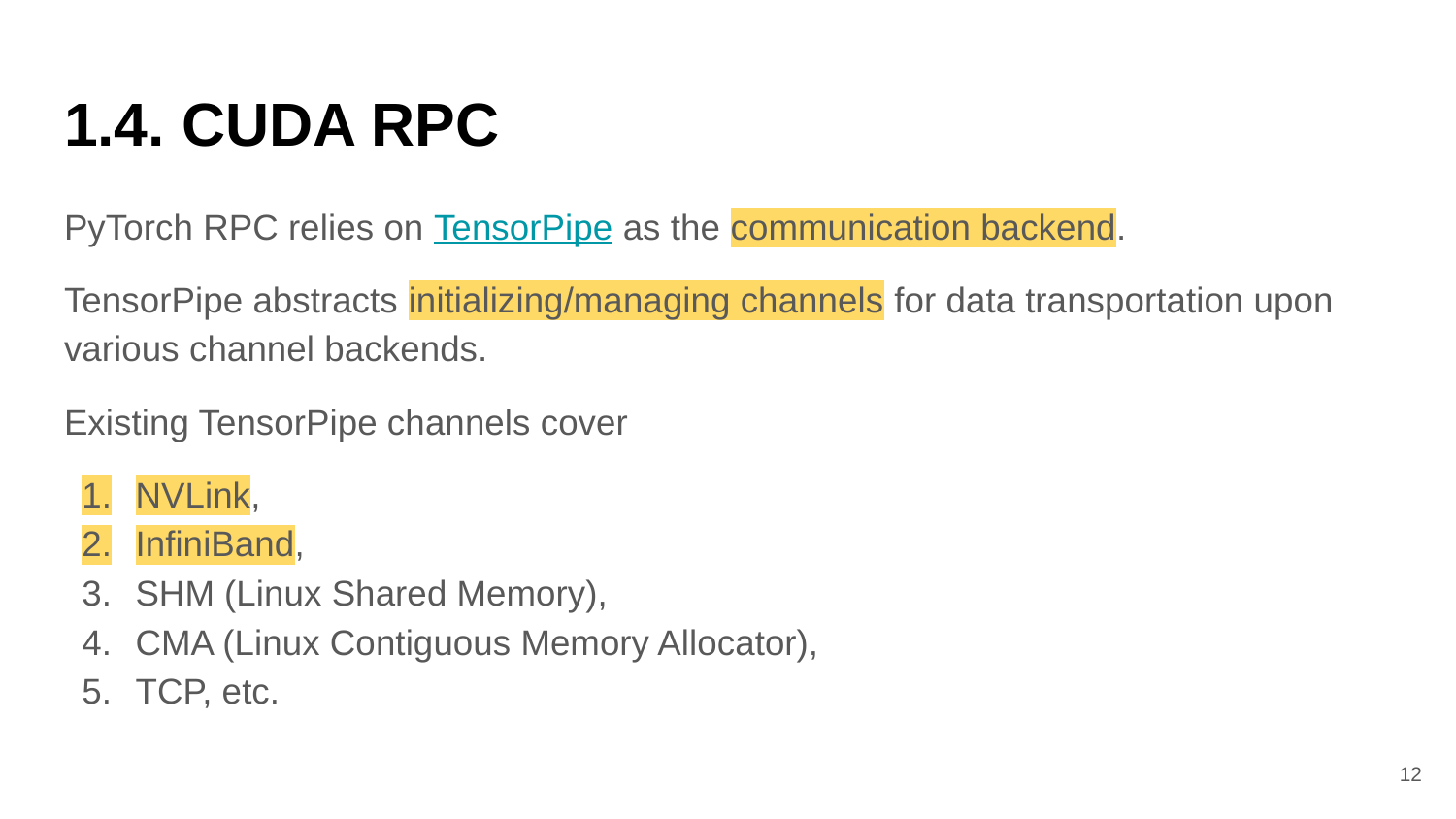

# 1.4. CUDA RPC
PyTorch RPC relies on TensorPipe as the communication backend.
TensorPipe abstracts initializing/managing channels for data transportation upon various channel backends.
Existing TensorPipe channels cover
NVLink,
InfiniBand,
SHM (Linux Shared Memory),
CMA (Linux Contiguous Memory Allocator),
TCP, etc.

12